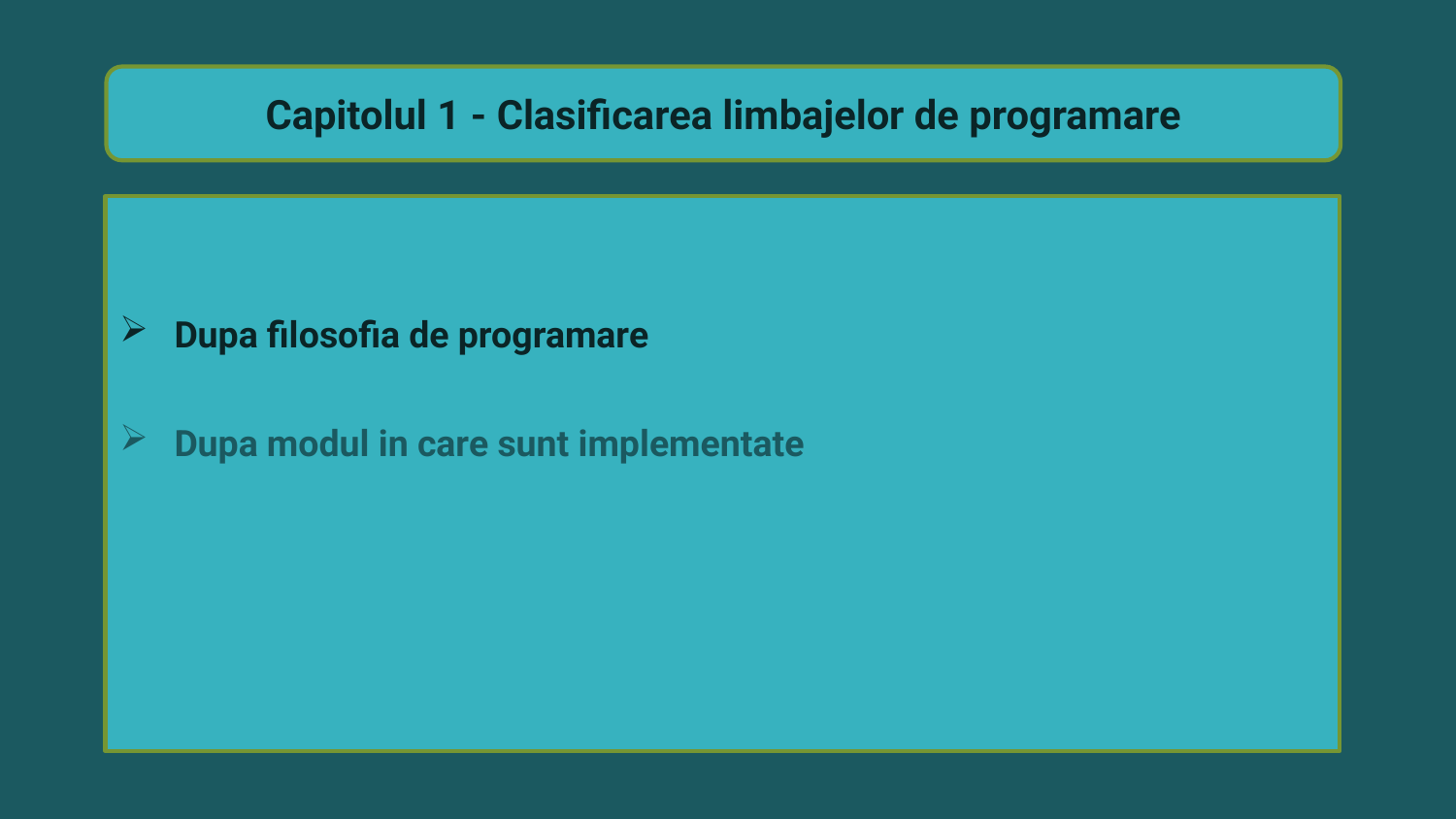

Capitolul 1 - Clasificarea limbajelor de programare

Dupa filosofia de programare

Dupa modul in care sunt implementate